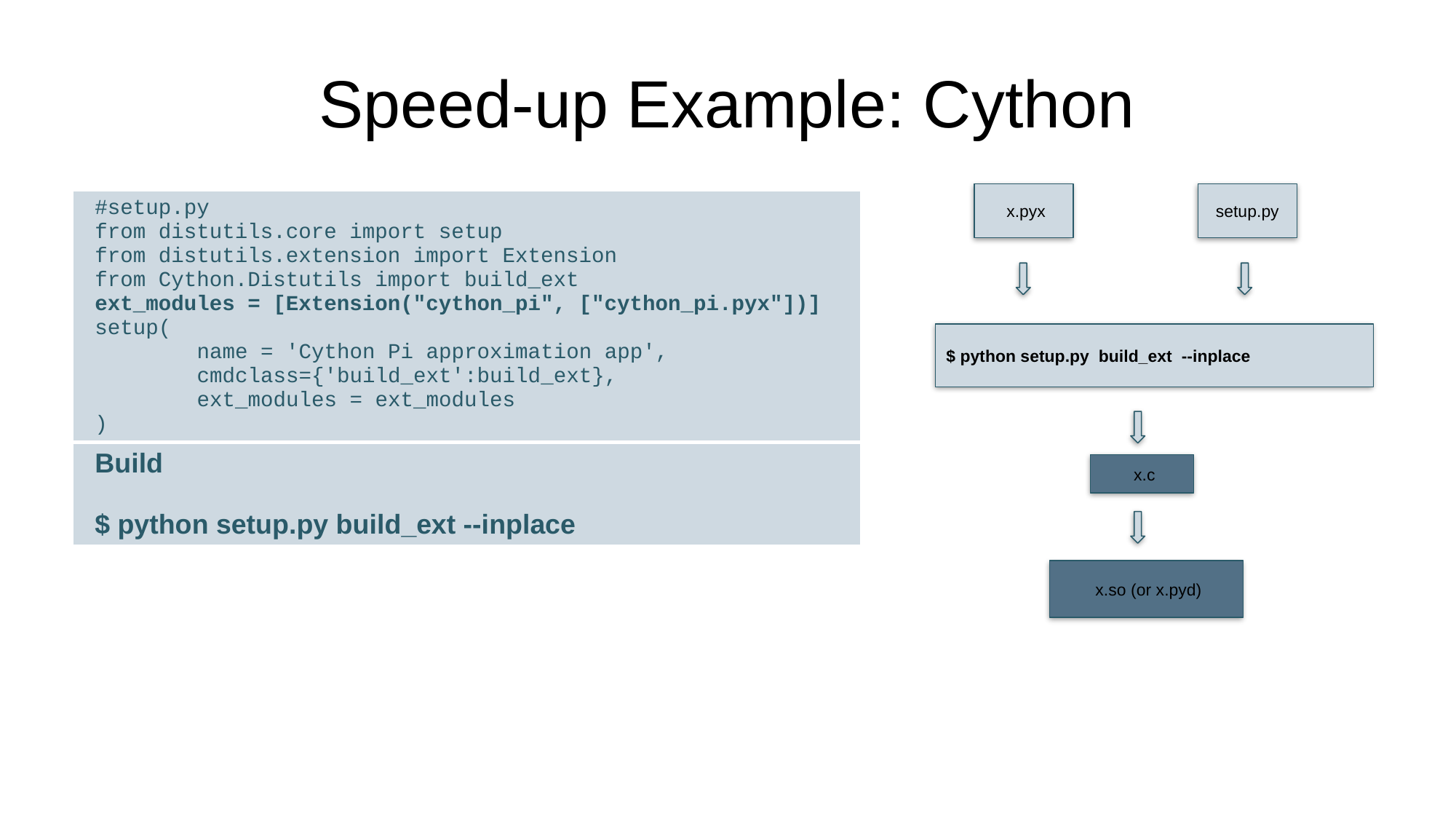

# Speed-up Example: Cython
setup.py
 x.pyx
| #setup.py from distutils.core import setup from distutils.extension import Extension from Cython.Distutils import build\_ext ext\_modules = [Extension("cython\_pi", ["cython\_pi.pyx"])] setup( name = 'Cython Pi approximation app', cmdclass={'build\_ext':build\_ext}, ext\_modules = ext\_modules ) |
| --- |
| Build $ python setup.py build\_ext --inplace |

$ python setup.py  build_ext  --inplace

 x.c

 x.so (or x.pyd)